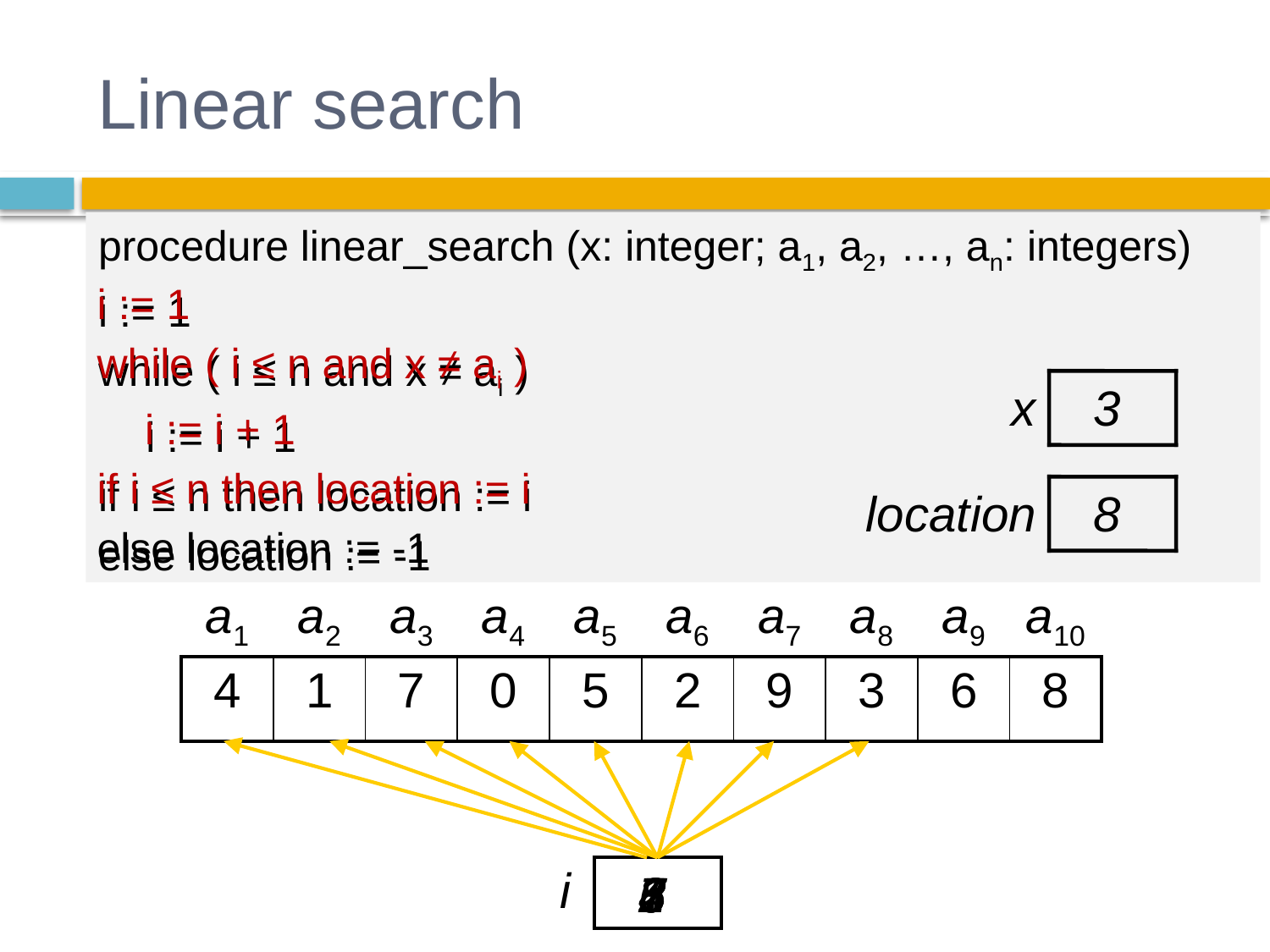

# Linear search

i := 1
while ( i ≤ n and x ≠ ai )
	i := i + 1
if i ≤ n then location := i
else location := -1
procedure linear_search (x: integer; a1, a2, …, an: integers)
i := 1
while ( i ≤ n and x ≠ ai )
	i := i + 1
if i ≤ n then location := i
else location := -1
x

3

location

8

| a1 | a2 | a3 | a4 | a5 | a6 | a7 | a8 | a9 | a10 |
| --- | --- | --- | --- | --- | --- | --- | --- | --- | --- |
| 4 | 1 | 7 | 0 | 5 | 2 | 9 | 3 | 6 | 8 |
| --- | --- | --- | --- | --- | --- | --- | --- | --- | --- |

| i |
| --- |
|  |
| --- |
2
3
4
5
6
7
8
1
15